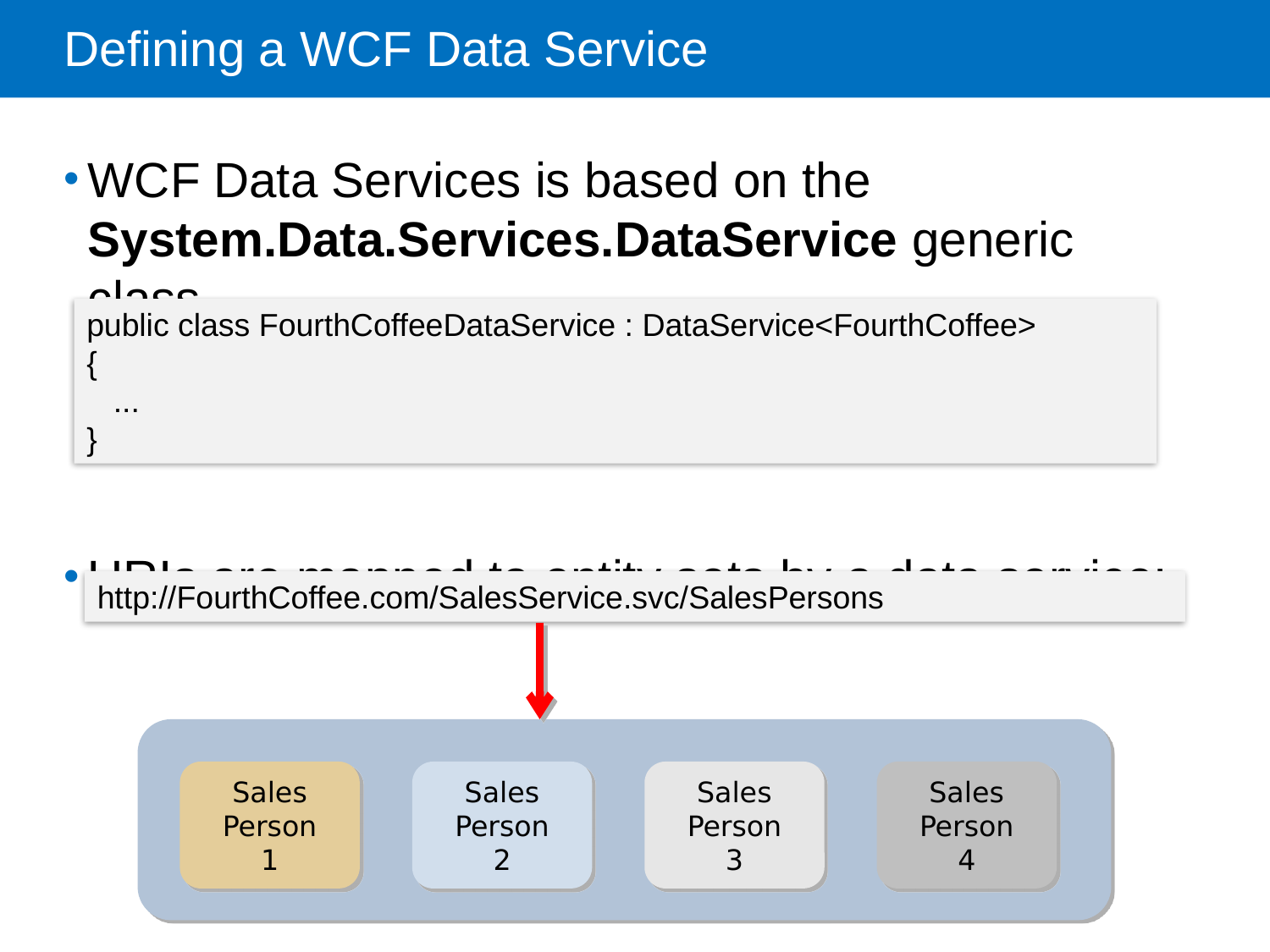

# Defining a WCF Data Service
WCF Data Services is based on the System.Data.Services.DataService generic class

URIs are mapped to entity sets by a data service:

public class FourthCoffeeDataService : DataService<FourthCoffee>
{
   ...
}
http://FourthCoffee.com/SalesService.svc/SalesPersons

Sales
Person 1
Sales
Person 2
Sales
Person 3
Sales
Person 4